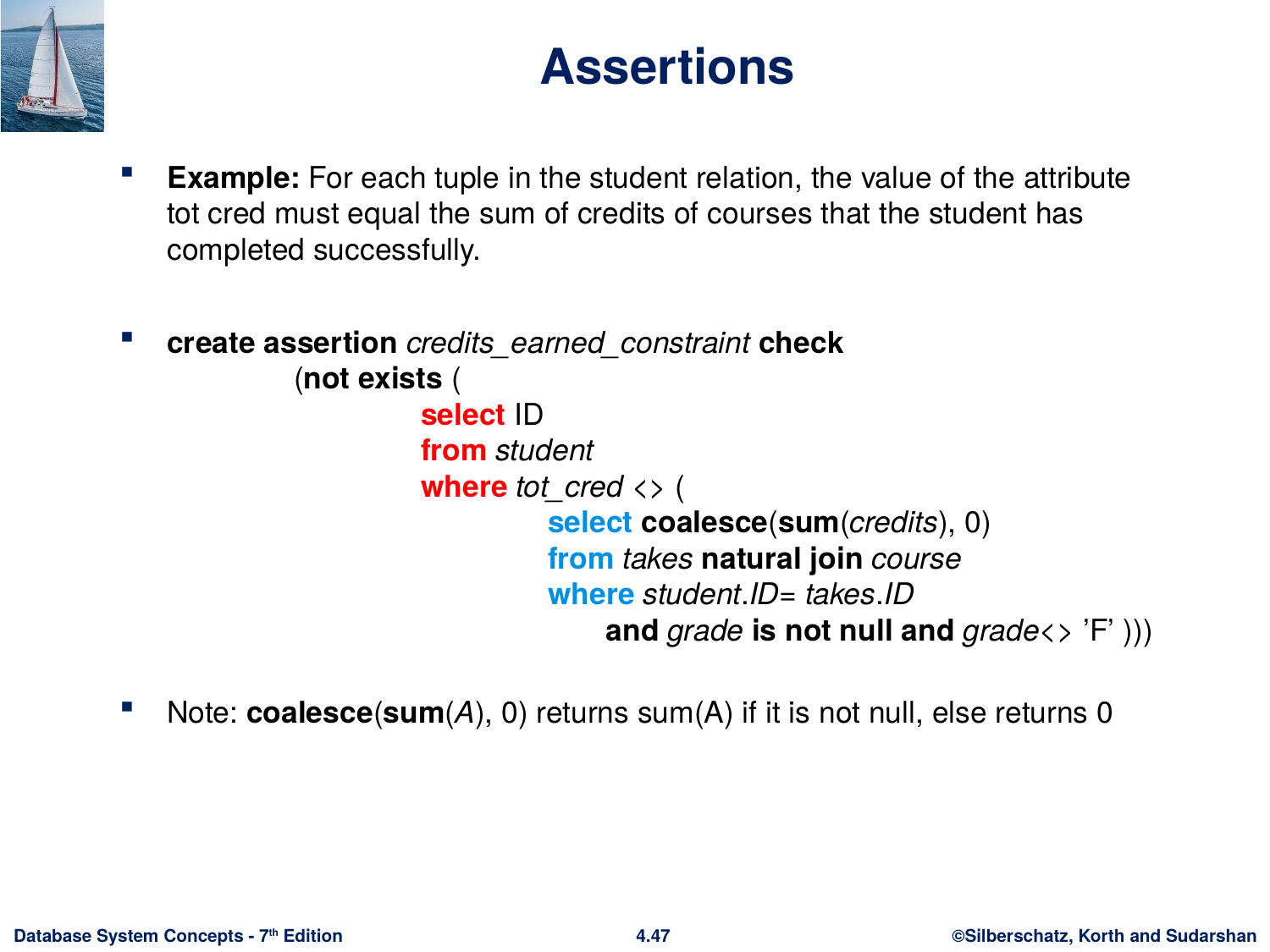

# Assertions
Example: For each tuple in the student relation, the value of the attribute tot cred must equal the sum of credits of courses that the student has completed successfully.

create assertion credits_earned_constraint check
	(not exists (
    		select ID
		from student
		where tot_cred <> (
			select coalesce(sum(credits), 0)
			from takes natural join course
			where student.ID= takes.ID
			       and grade is not null and grade<> ’F’ )))
Note: coalesce(sum(A), 0) returns sum(A) if it is not null, else returns 0